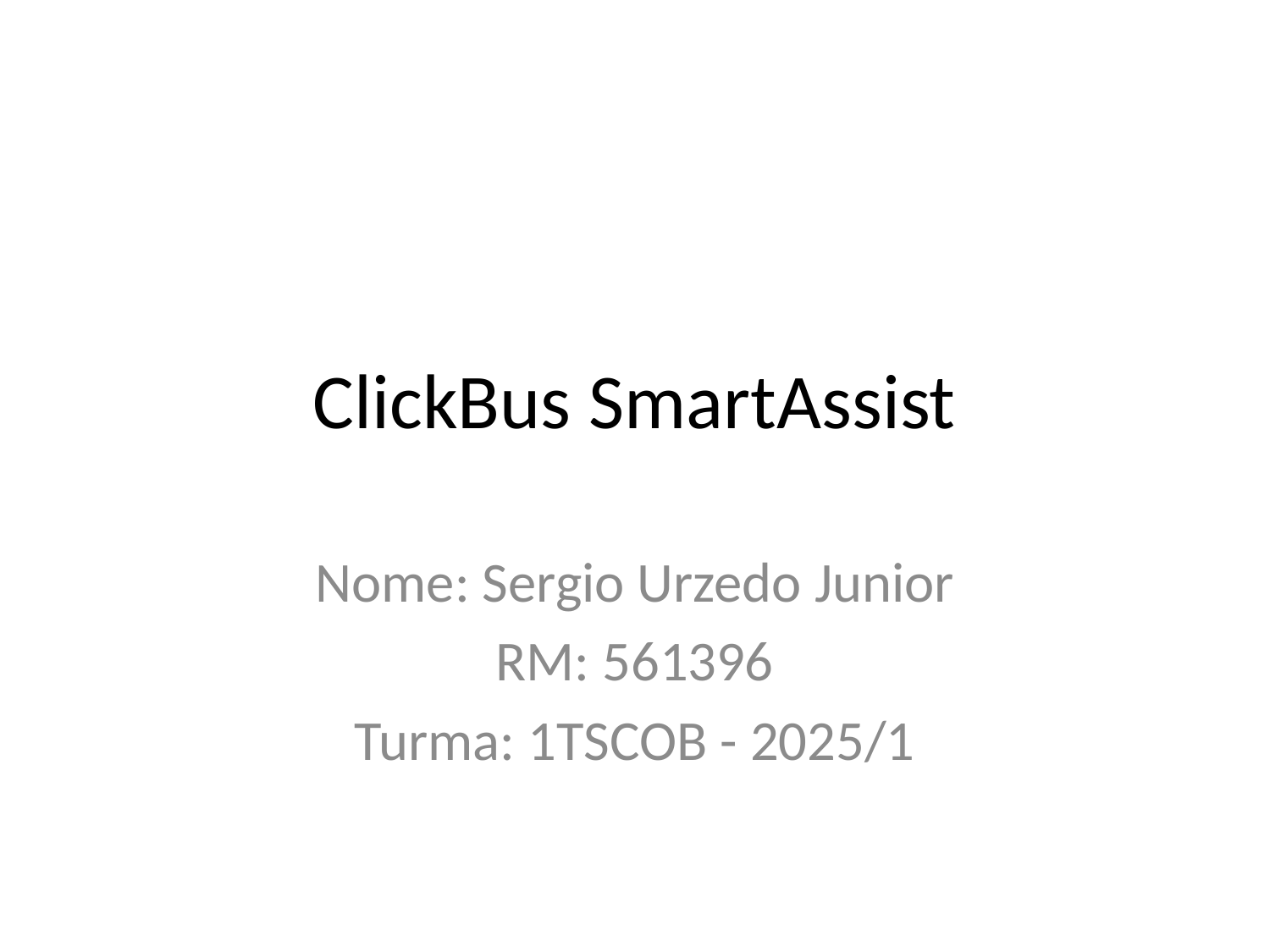

# ClickBus SmartAssist
Nome: Sergio Urzedo Junior
RM: 561396
Turma: 1TSCOB - 2025/1